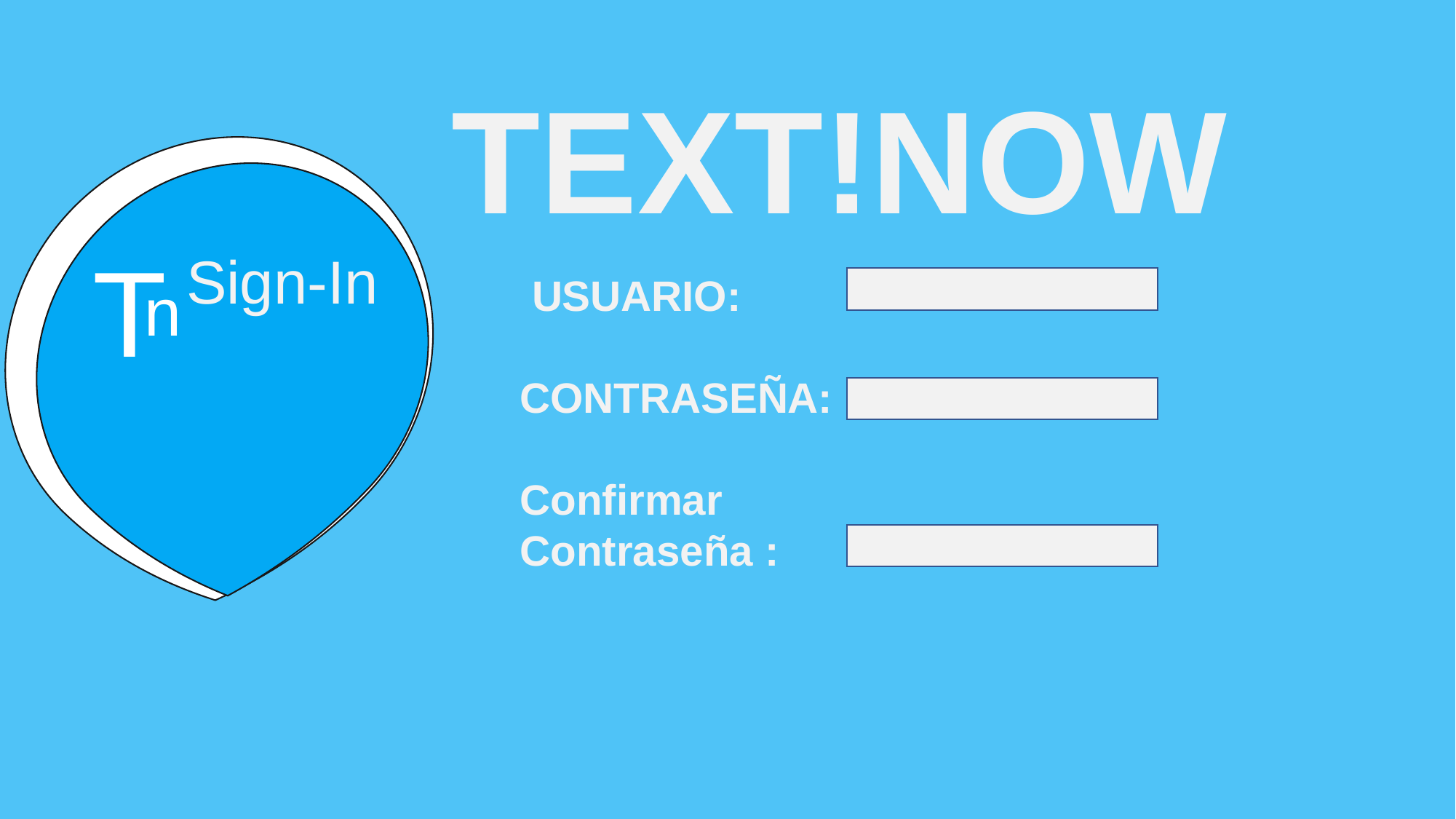

TEXT!NOW

T
Sign-In
n
 USUARIO:

CONTRASEÑA:

Confirmar
Contraseña :